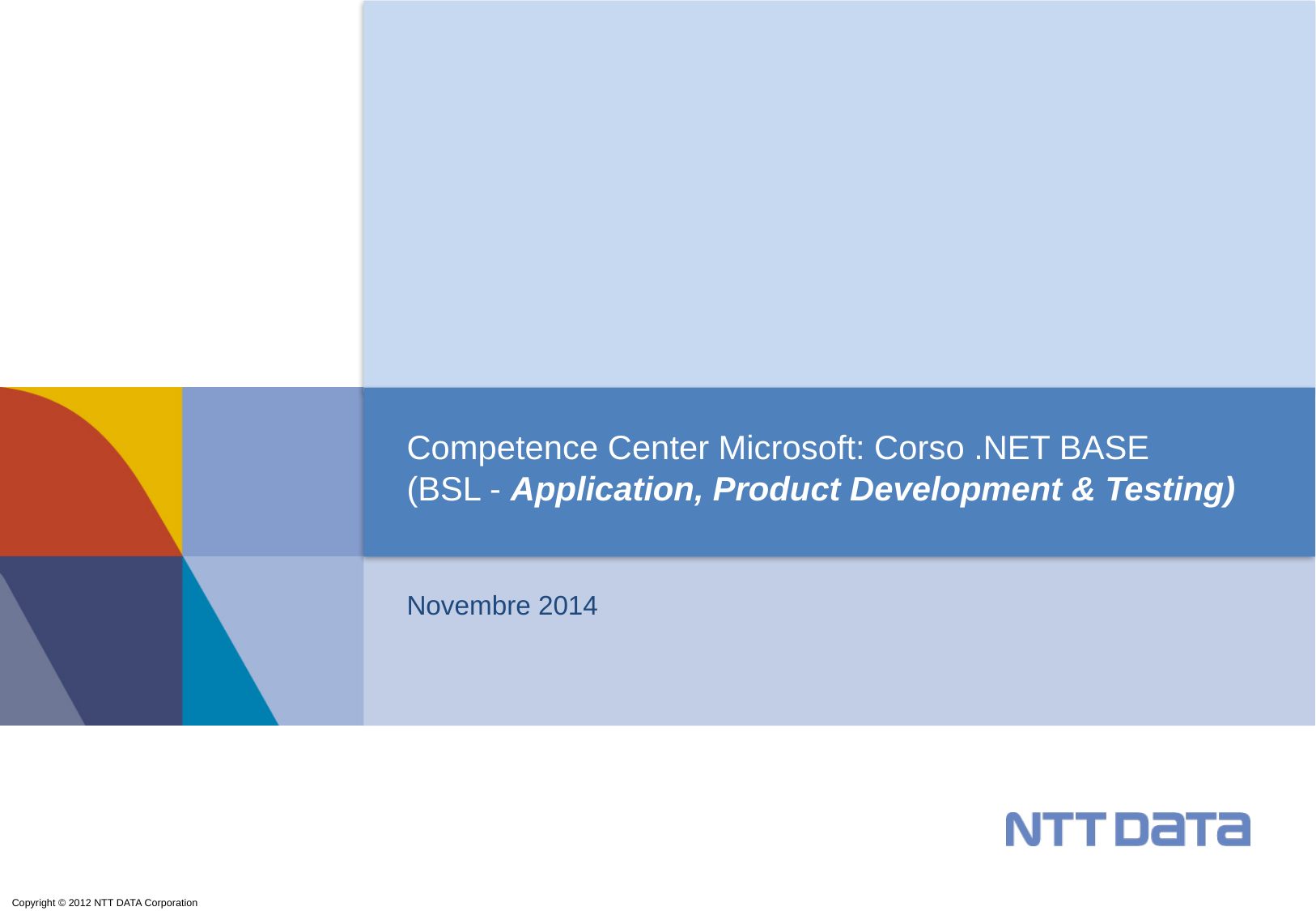

# Competence Center Microsoft: Corso .NET BASE (BSL - Application, Product Development & Testing)
Novembre 2014